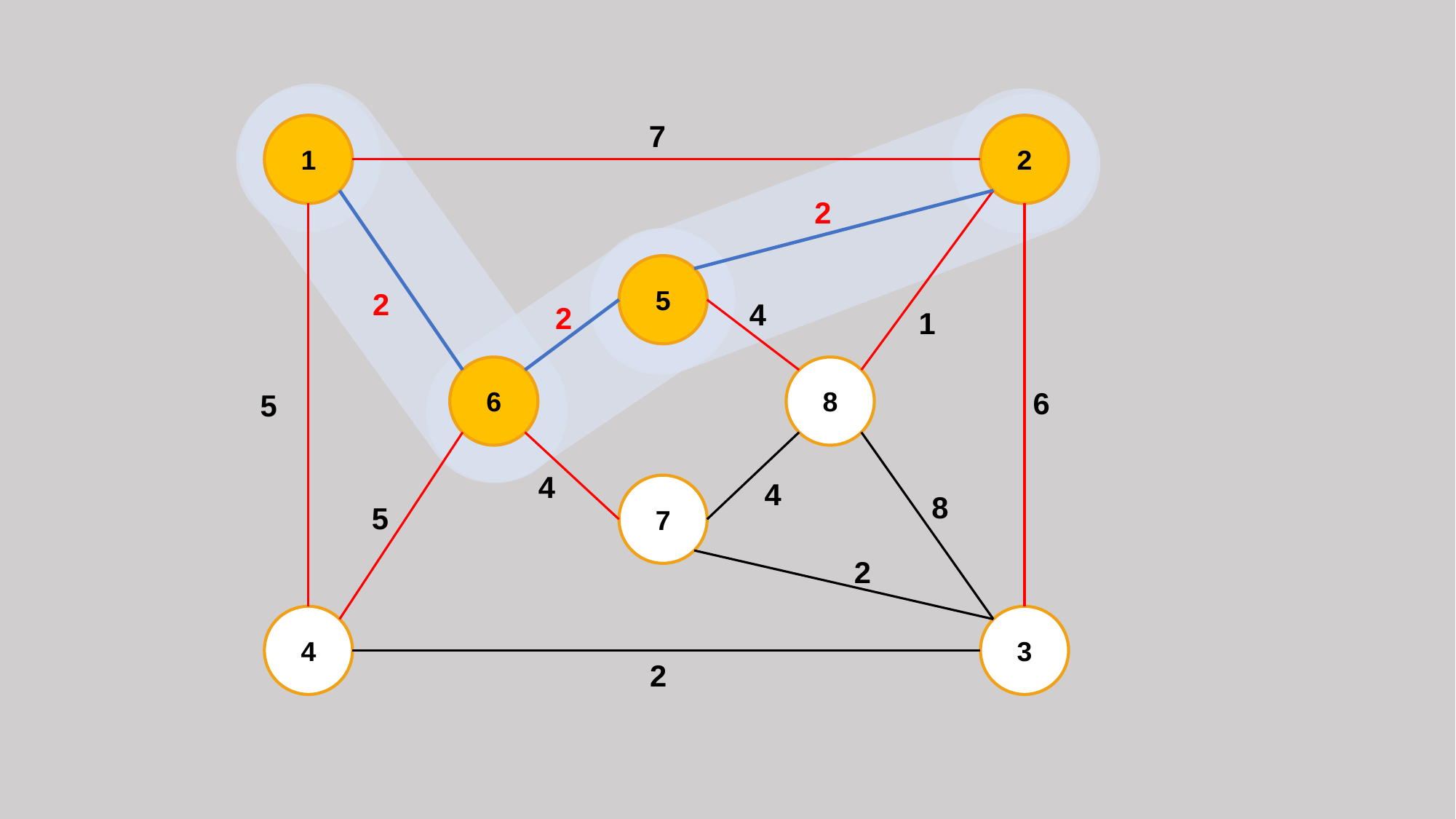

7
1
2

2

5
2
4
2
1
6
8
6
5
4
4
7
8
5
2
4
3
2